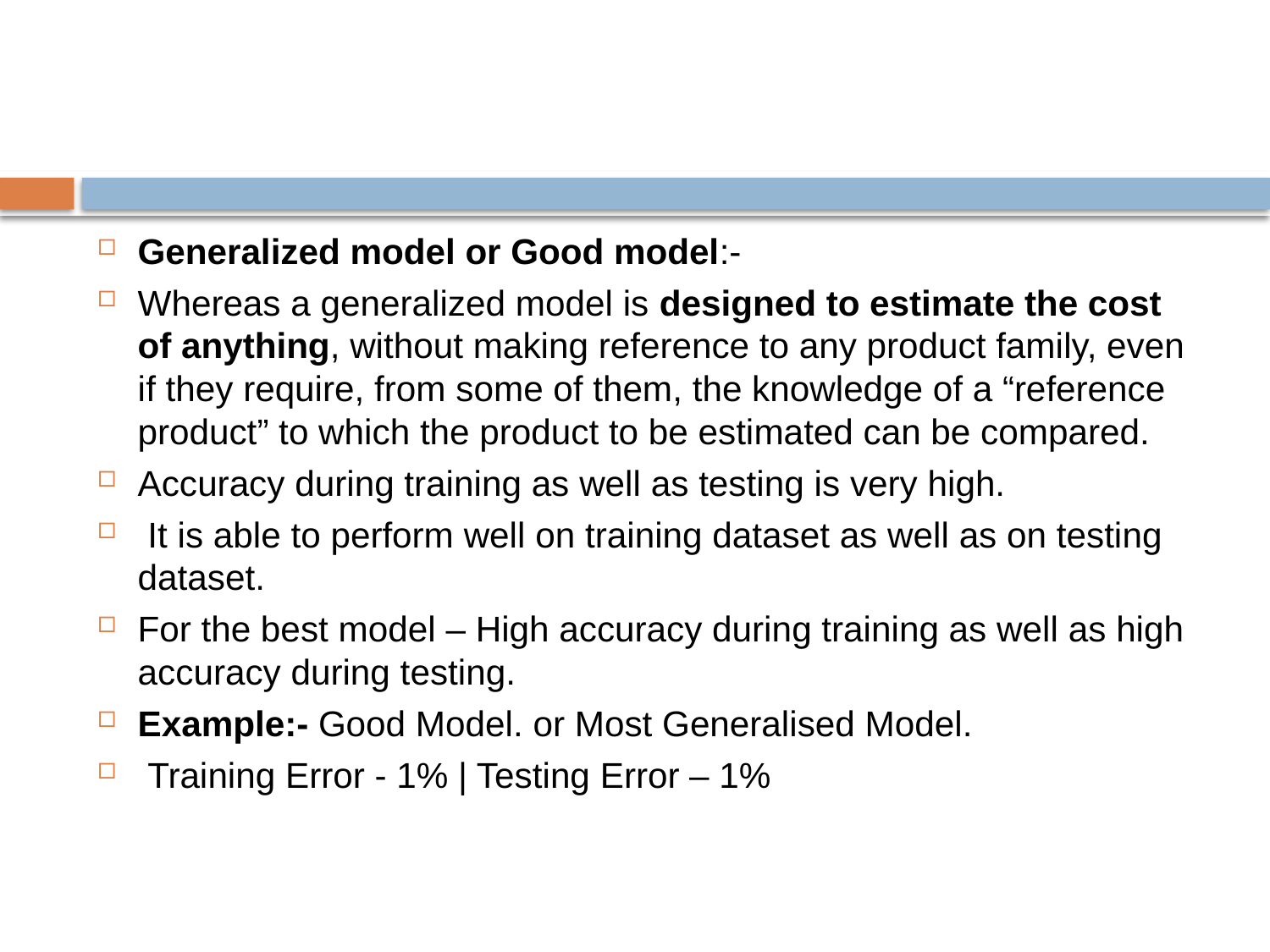

#
Generalized model or Good model:-
Whereas a generalized model is designed to estimate the cost of anything, without making reference to any product family, even if they require, from some of them, the knowledge of a “reference product” to which the product to be estimated can be compared.
Accuracy during training as well as testing is very high.
 It is able to perform well on training dataset as well as on testing dataset.
For the best model – High accuracy during training as well as high accuracy during testing.
Example:- Good Model. or Most Generalised Model.
 Training Error - 1% | Testing Error – 1%